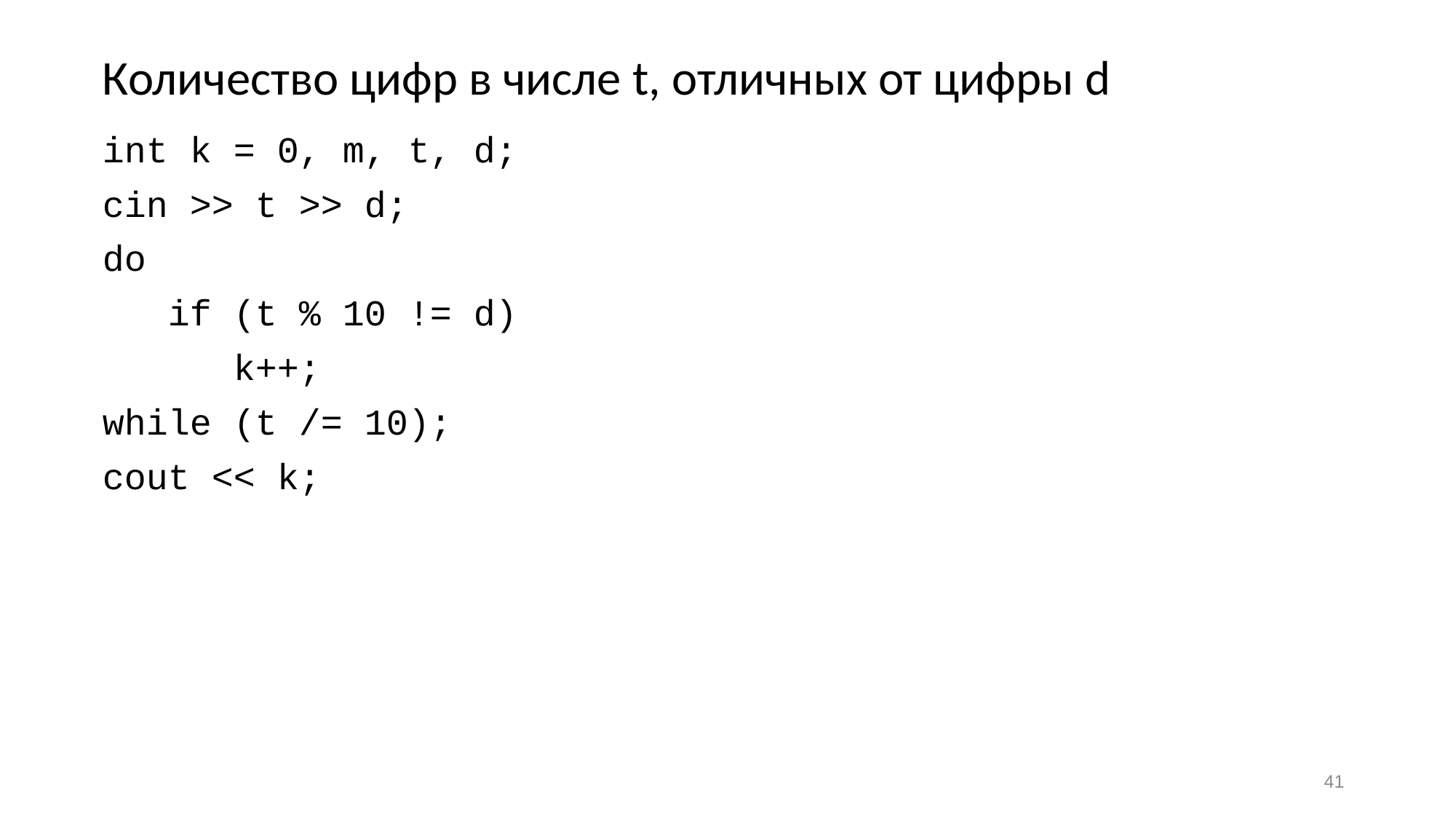

# Количество цифр в числе t, отличных от цифры d
int k = 0, m, t, d;
cin >> t >> d;
do
   if (t % 10 != d)
      k++;
while (t /= 10);
cout << k;

41